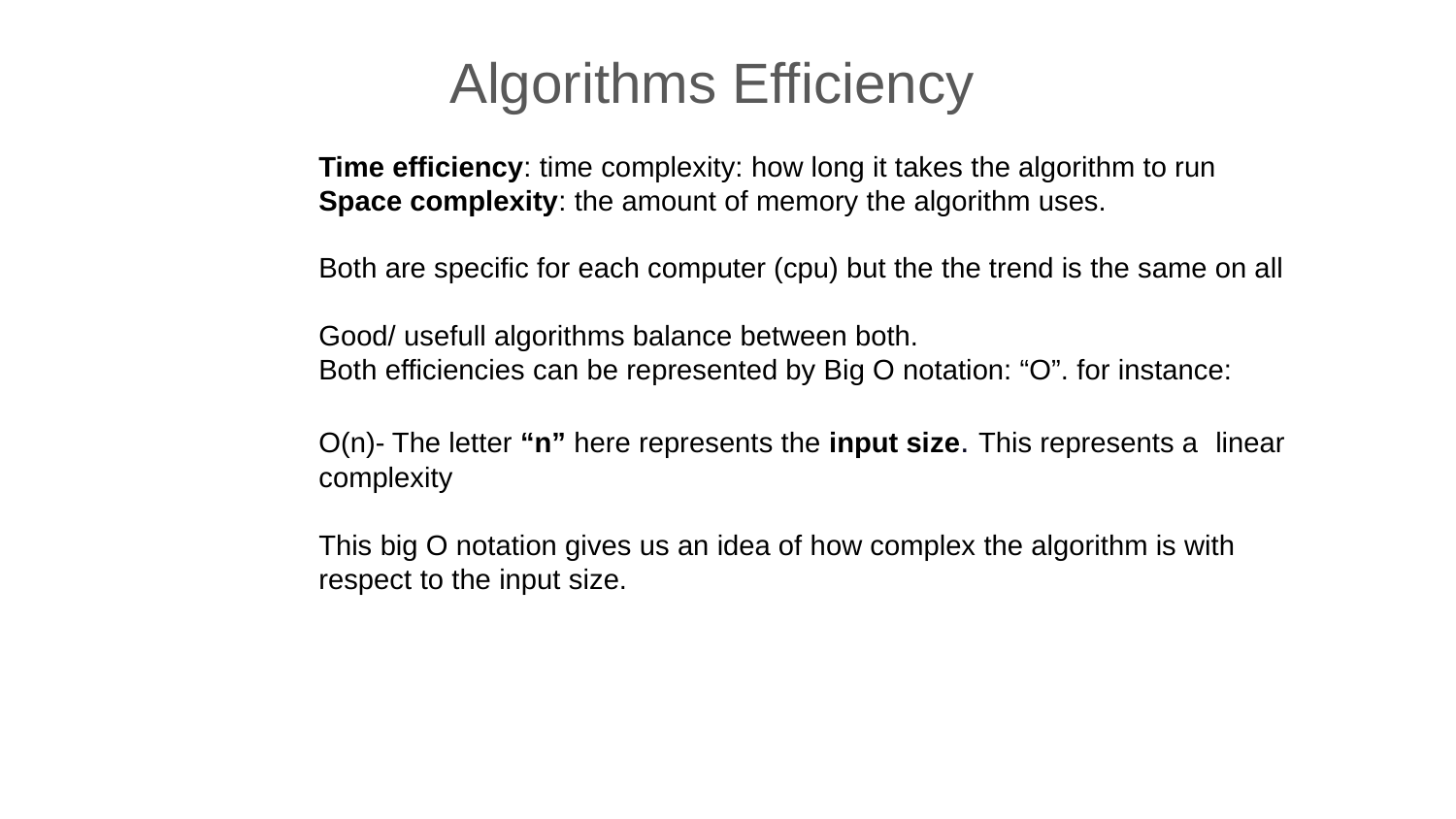

Algorithms Efficiency
Time efficiency: time complexity: how long it takes the algorithm to run
Space complexity: the amount of memory the algorithm uses.

Both are specific for each computer (cpu) but the the trend is the same on all

Good/ usefull algorithms balance between both.
Both efficiencies can be represented by Big O notation: “O”. for instance:

O(n)- The letter “n” here represents the input size. This represents a  linear complexity

This big O notation gives us an idea of how complex the algorithm is with respect to the input size.